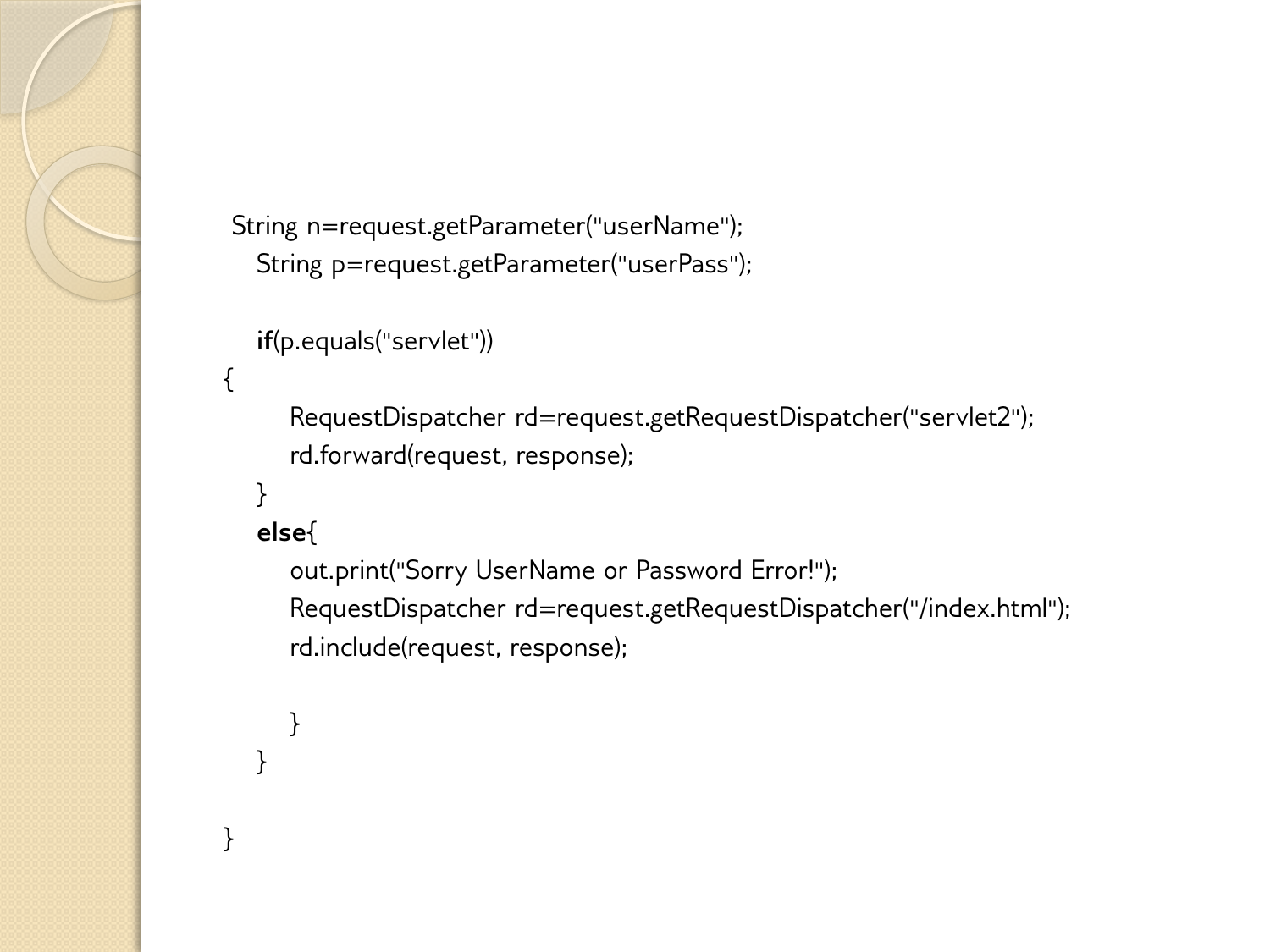

#
 String n=request.getParameter("userName");
    String p=request.getParameter("userPass");

    if(p.equals("servlet"))
{
        RequestDispatcher rd=request.getRequestDispatcher("servlet2");
        rd.forward(request, response);
    }
    else{
        out.print("Sorry UserName or Password Error!");
        RequestDispatcher rd=request.getRequestDispatcher("/index.html");
        rd.include(request, response);

        }
    }

}